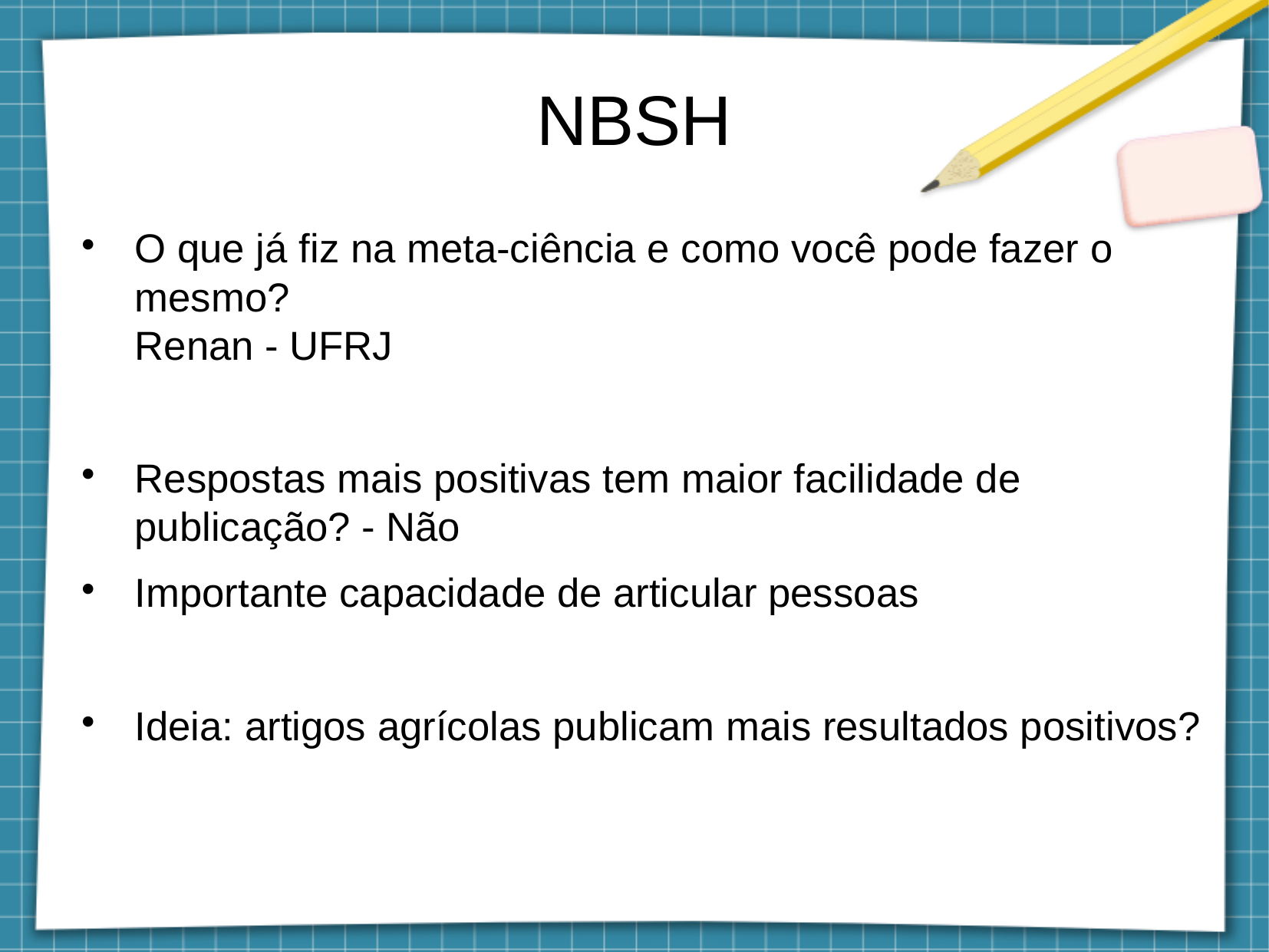

NBSH
O que já fiz na meta-ciência e como você pode fazer o mesmo?
Renan - UFRJ

Respostas mais positivas tem maior facilidade de publicação? - Não
Importante capacidade de articular pessoas

Ideia: artigos agrícolas publicam mais resultados positivos?